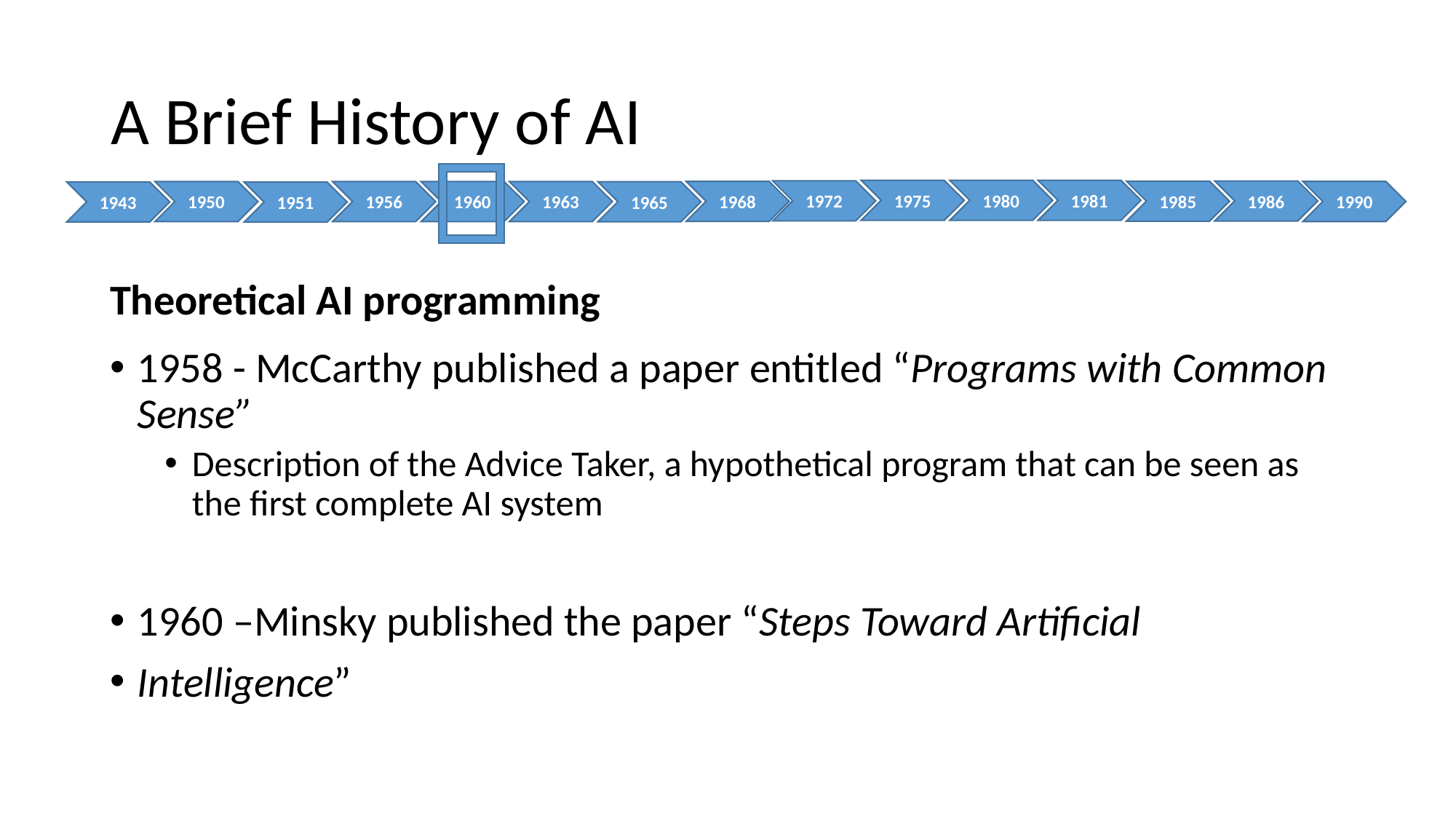

# A Brief History of AI

1975
1980
1981
1972
1986
1985
1968
1990
1950
1956
1960
1963
1965
1943
1951
Theoretical AI programming
1958 - McCarthy published a paper entitled “Programs with Common Sense”
Description of the Advice Taker, a hypothetical program that can be seen as the first complete AI system

1960 –Minsky published the paper “Steps Toward Artificial
Intelligence”